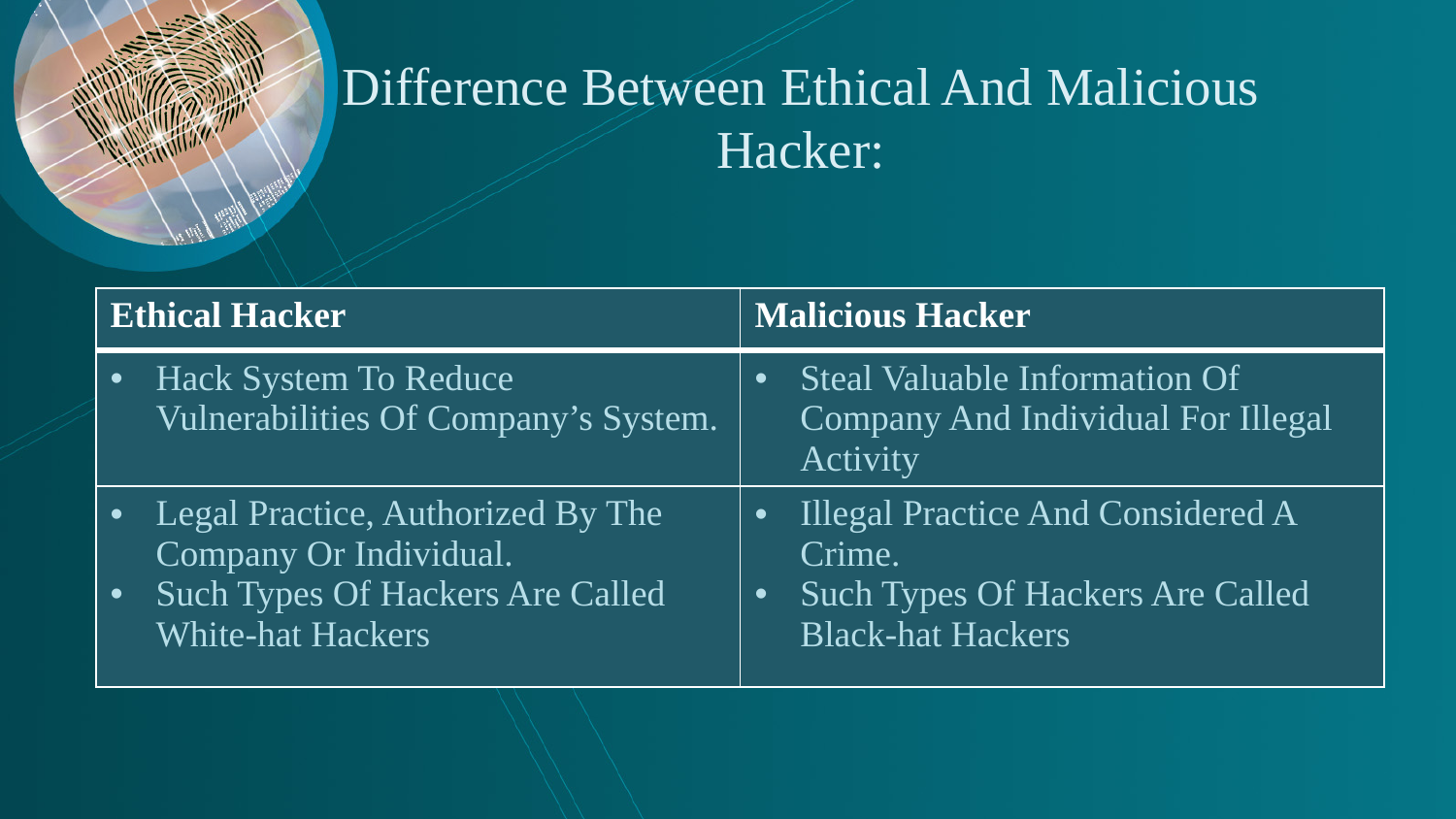

# Difference Between Ethical And Malicious Hacker:
| Ethical Hacker | Malicious Hacker |
| --- | --- |
| Hack System To Reduce Vulnerabilities Of Company’s System. | Steal Valuable Information Of Company And Individual For Illegal Activity |
| Legal Practice, Authorized By The Company Or Individual. Such Types Of Hackers Are Called White-hat Hackers | Illegal Practice And Considered A Crime. Such Types Of Hackers Are Called Black-hat Hackers |